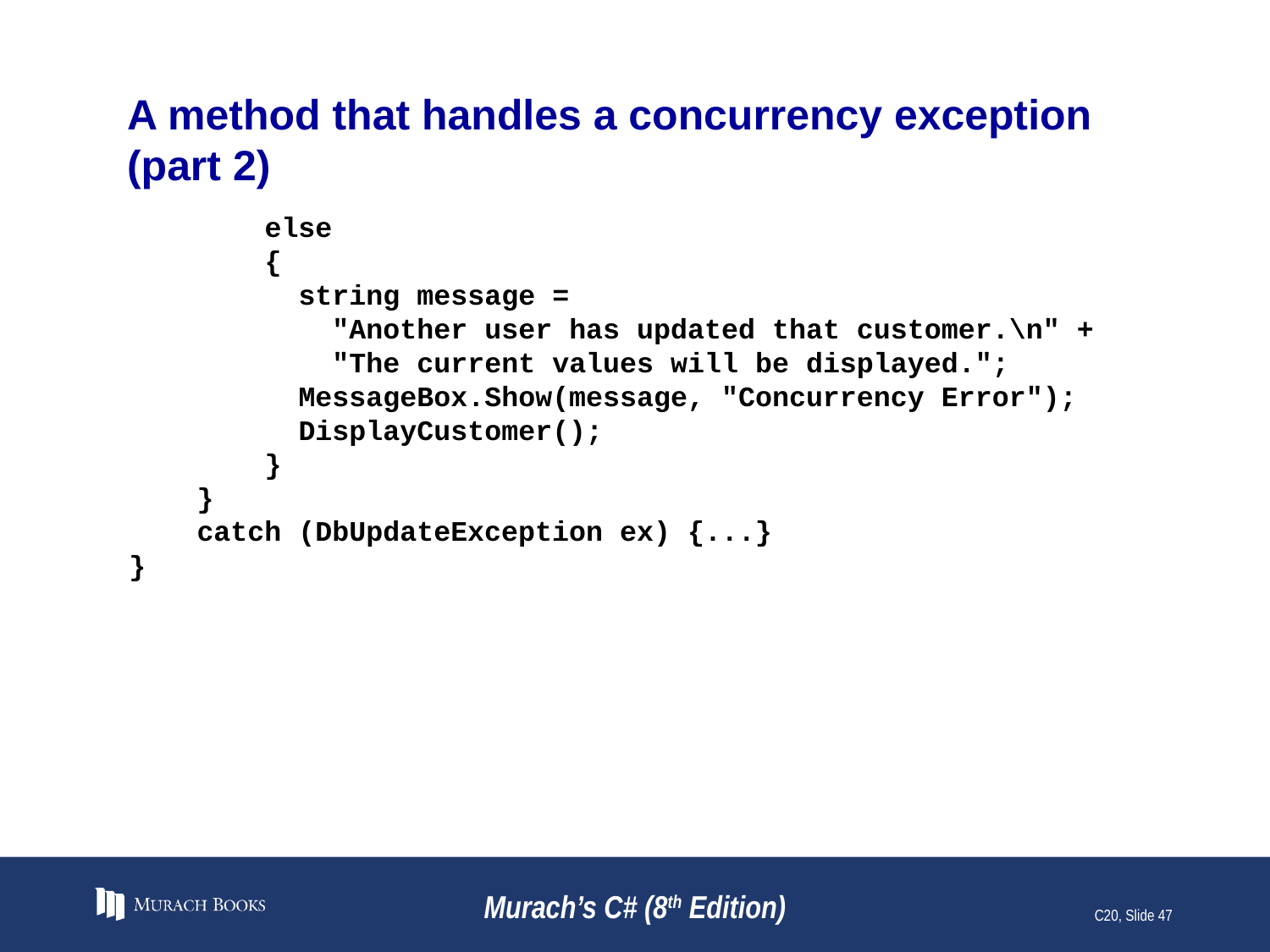

# A method that handles a concurrency exception (part 2)
        else
        {
          string message =
            "Another user has updated that customer.\n" +
            "The current values will be displayed.";
          MessageBox.Show(message, "Concurrency Error");
          DisplayCustomer();
        }
    }
    catch (DbUpdateException ex) {...}
}

Murach’s C# (8th Edition)

C20, Slide 47